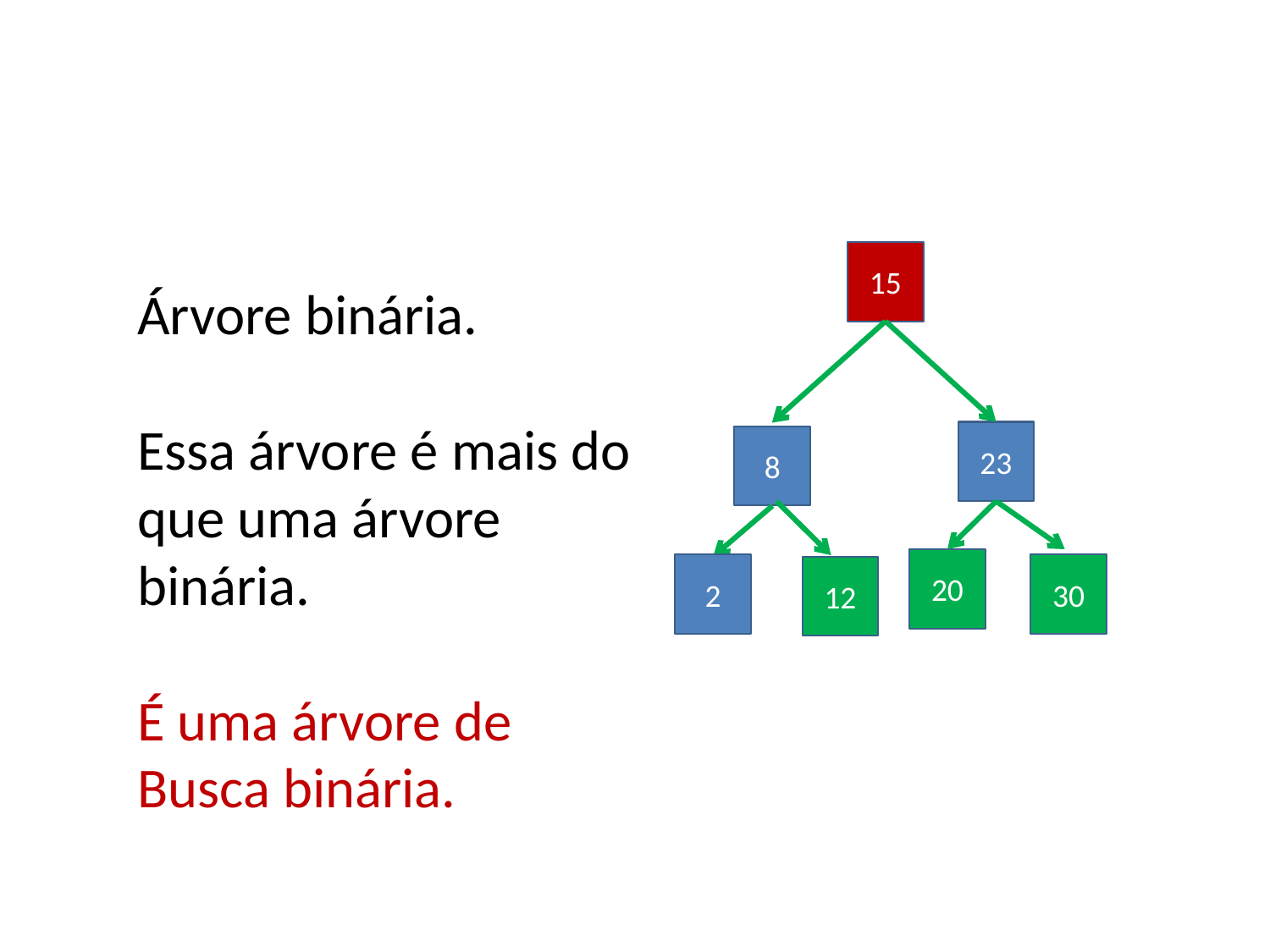

#
15
23
8
20
2
30
12
Árvore binária.

Essa árvore é mais do que uma árvore binária.

É uma árvore de Busca binária.